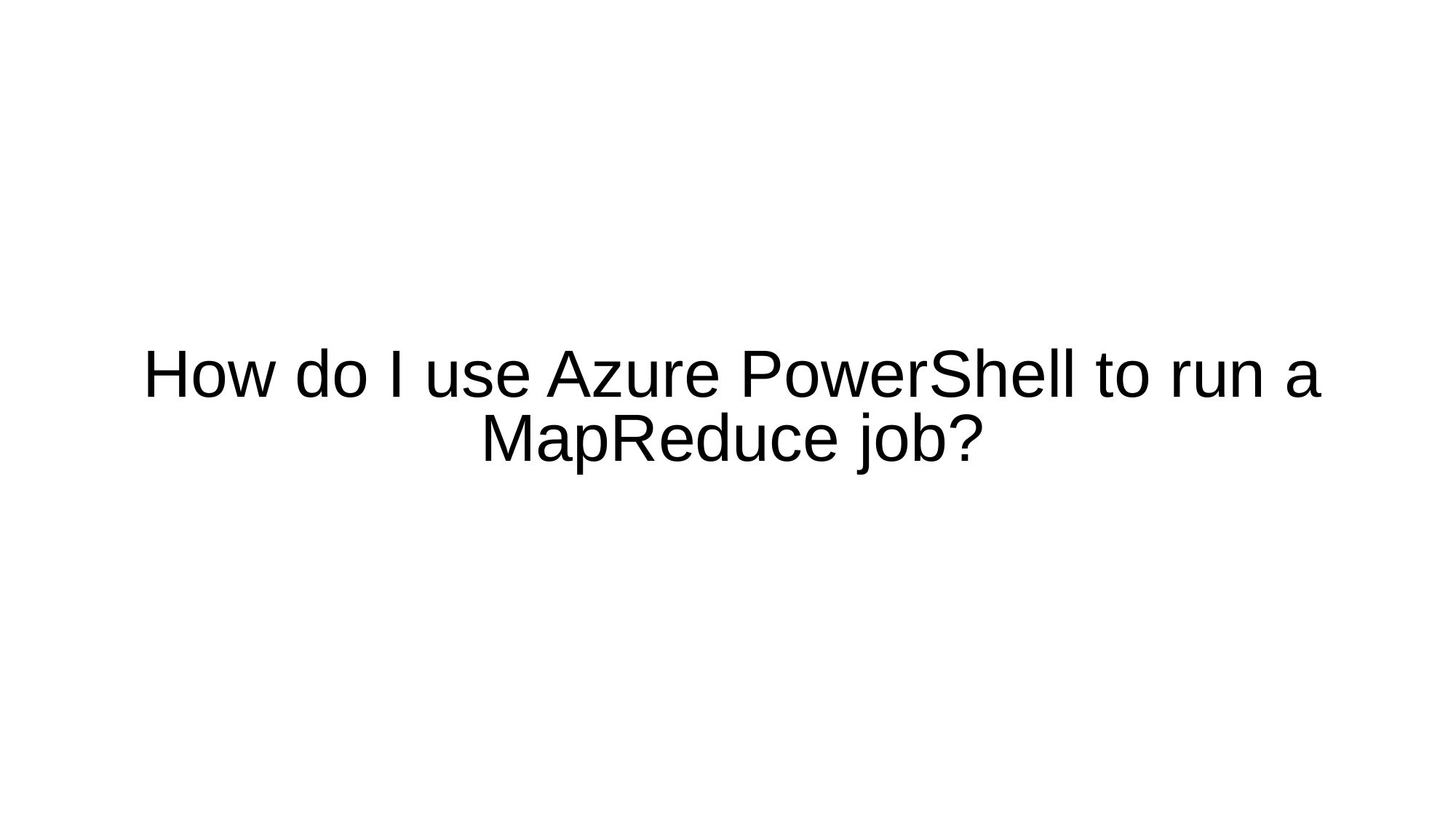

How do I use Azure PowerShell to run a MapReduce job?